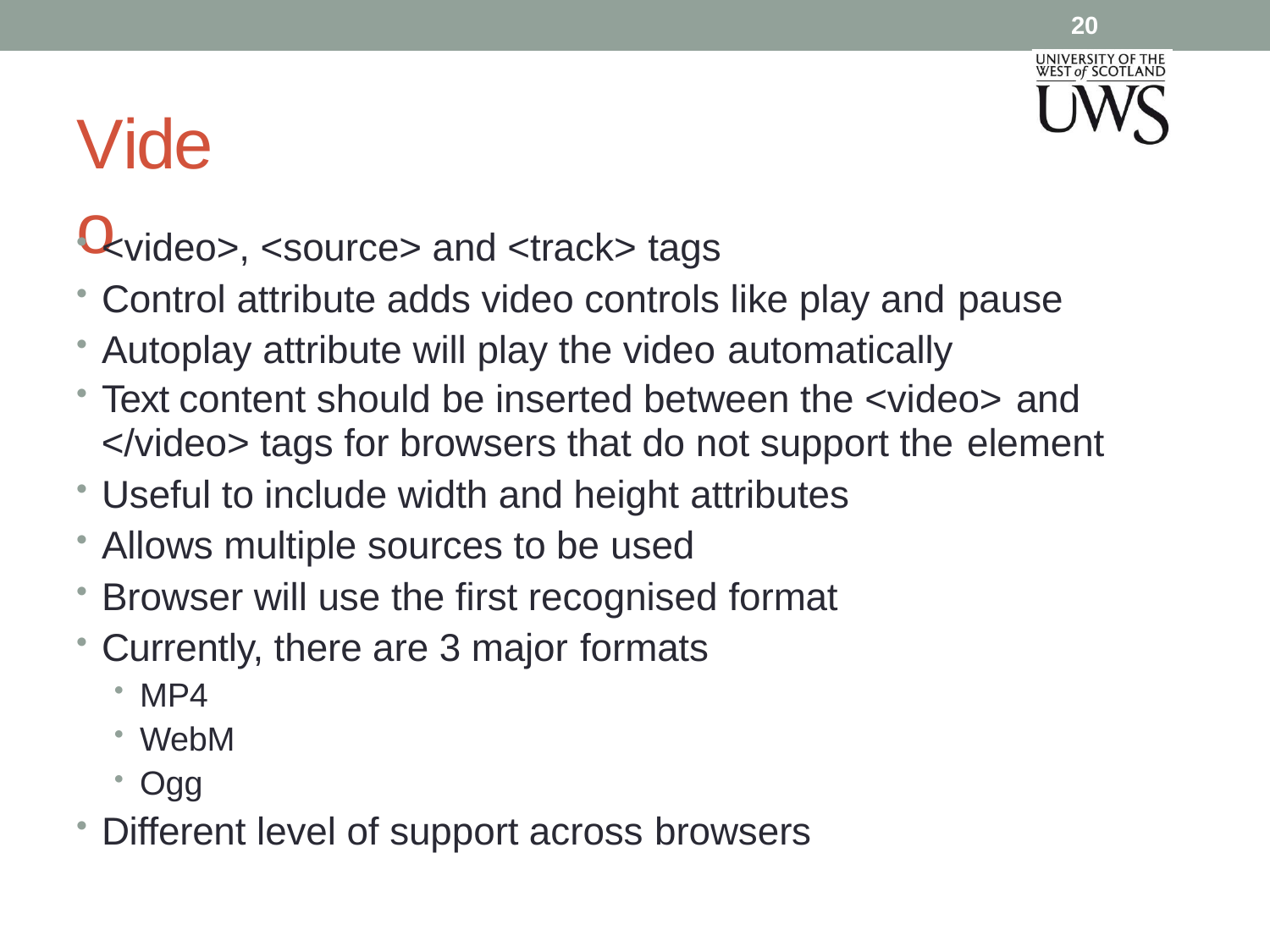

20
# Video
<video>, <source> and <track> tags
Control attribute adds video controls like play and pause
Autoplay attribute will play the video automatically
Text content should be inserted between the <video> and
</video> tags for browsers that do not support the element
Useful to include width and height attributes
Allows multiple sources to be used
Browser will use the first recognised format
Currently, there are 3 major formats
MP4
WebM
Ogg
Different level of support across browsers